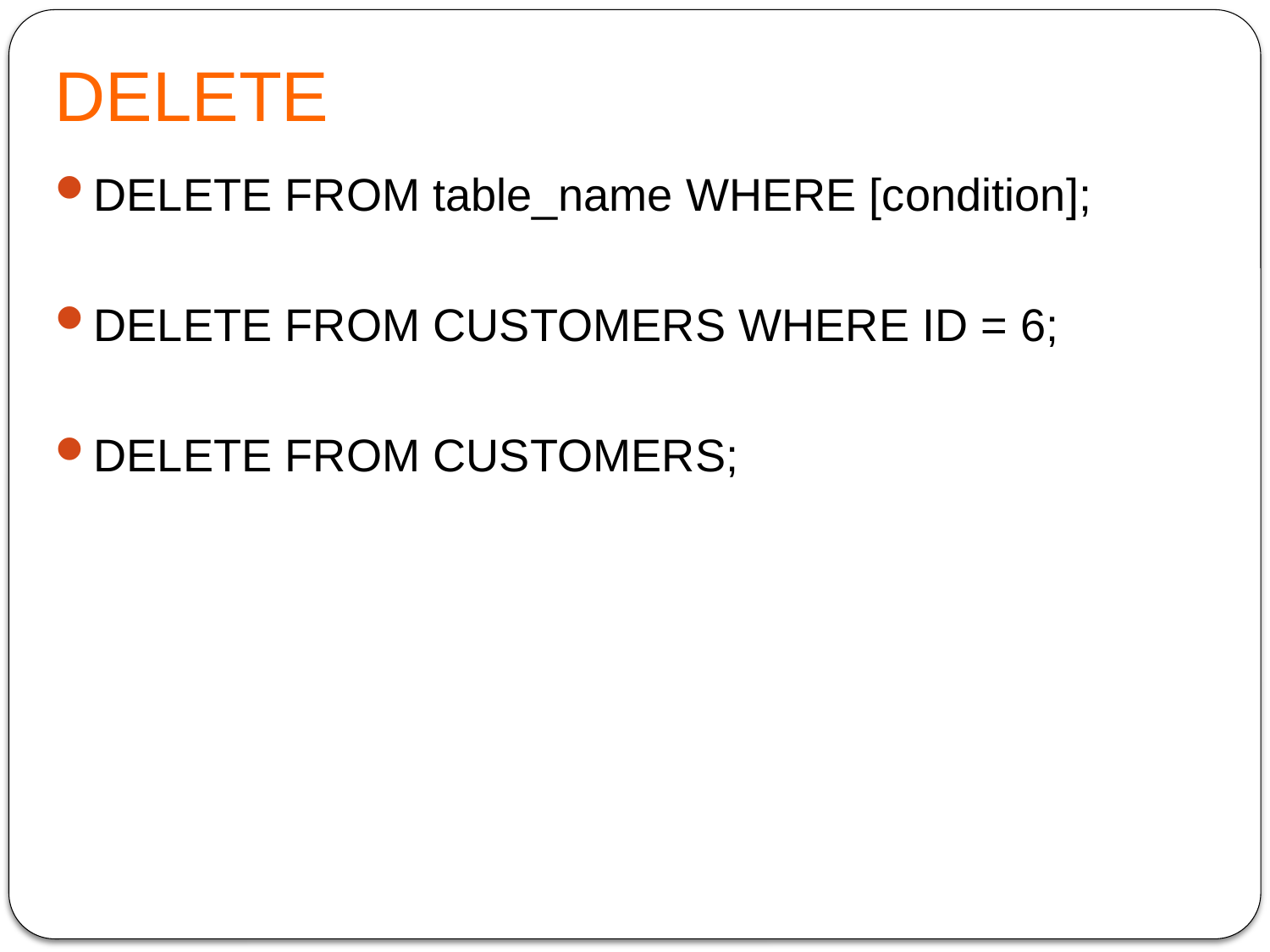

# DELETE
DELETE FROM table_name WHERE [condition];

DELETE FROM CUSTOMERS WHERE ID = 6;

DELETE FROM CUSTOMERS;